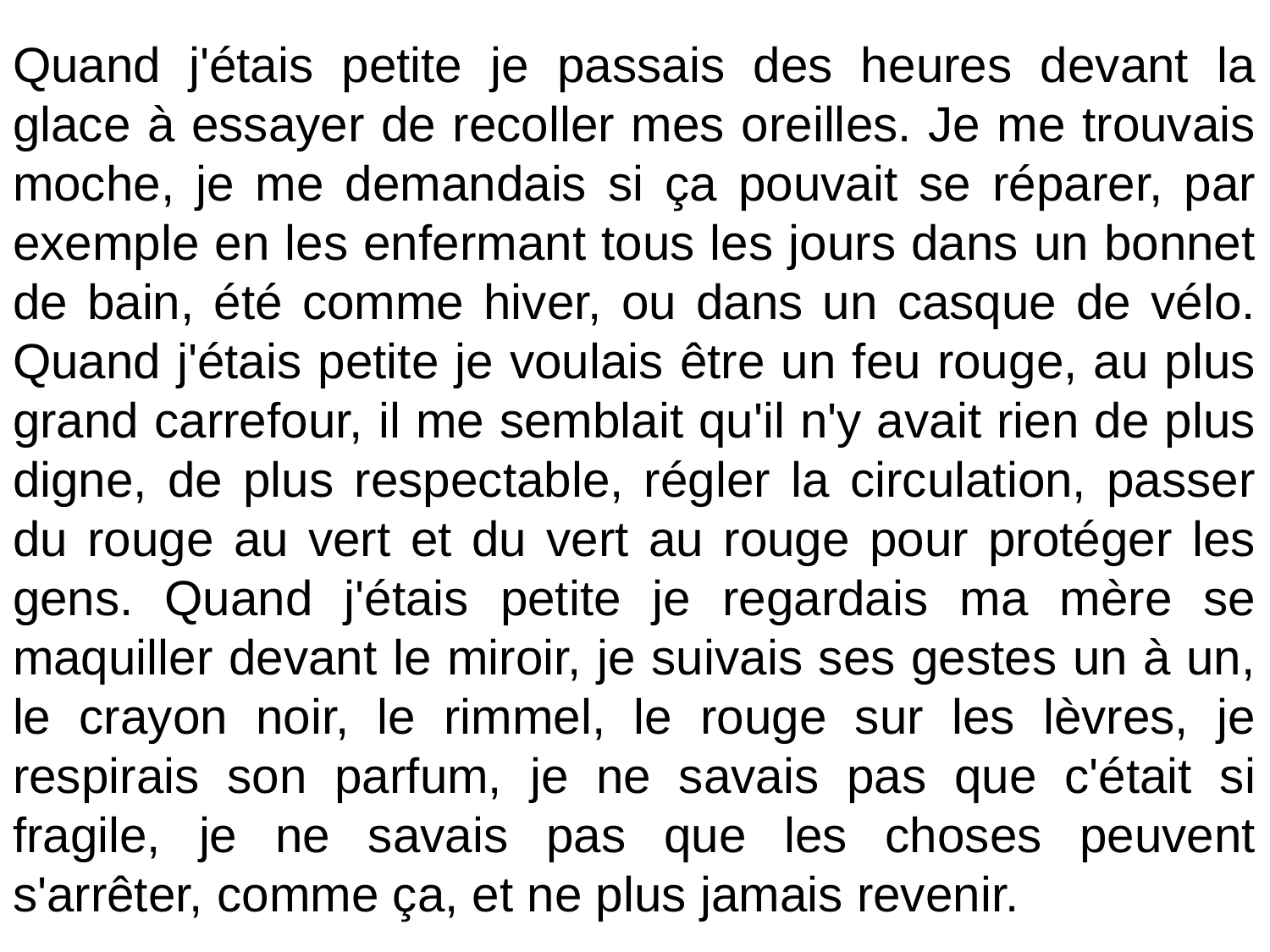

Quand j'étais petite je passais des heures devant la glace à essayer de recoller mes oreilles. Je me trouvais moche, je me demandais si ça pouvait se réparer, par exemple en les enfermant tous les jours dans un bonnet de bain, été comme hiver, ou dans un casque de vélo. Quand j'étais petite je voulais être un feu rouge, au plus grand carrefour, il me semblait qu'il n'y avait rien de plus digne, de plus respectable, régler la circulation, passer du rouge au vert et du vert au rouge pour protéger les gens. Quand j'étais petite je regardais ma mère se maquiller devant le miroir, je suivais ses gestes un à un, le crayon noir, le rimmel, le rouge sur les lèvres, je respirais son parfum, je ne savais pas que c'était si fragile, je ne savais pas que les choses peuvent s'arrêter, comme ça, et ne plus jamais revenir.